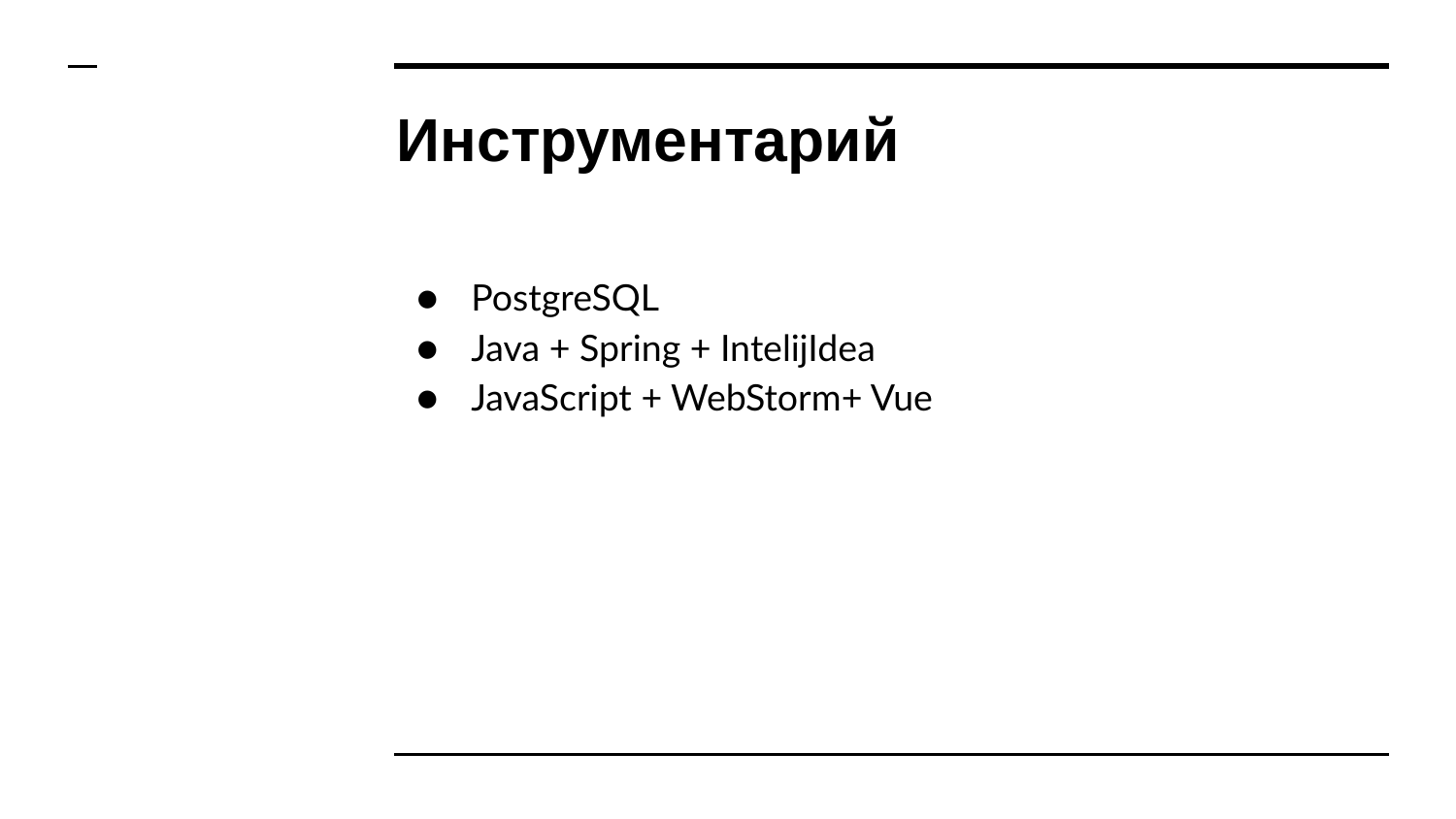

# Инструментарий
PostgreSQL
Java + Spring + IntelijIdea
JavaScript + WebStorm+ Vue